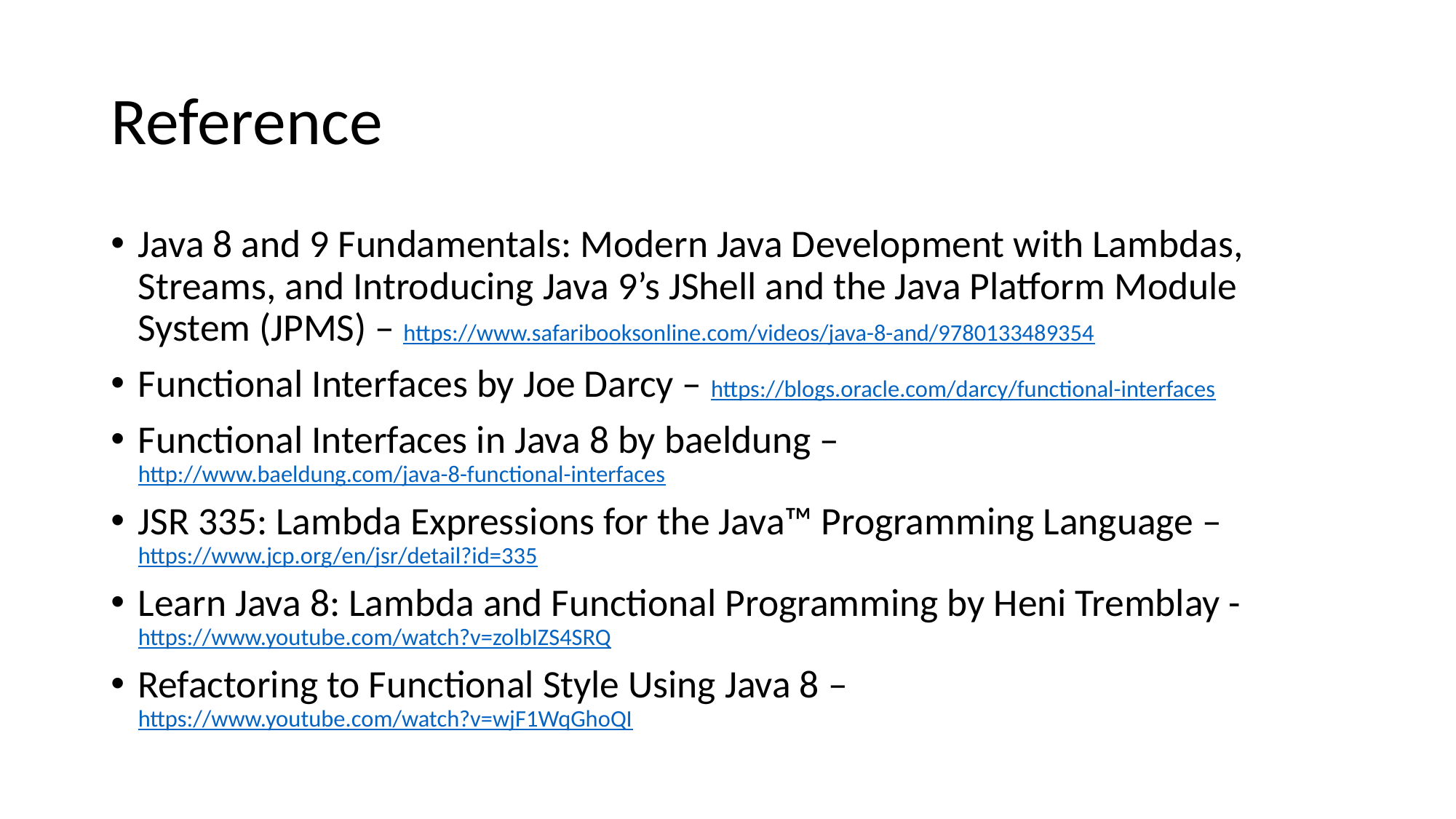

# Reference
Java 8 and 9 Fundamentals: Modern Java Development with Lambdas, Streams, and Introducing Java 9’s JShell and the Java Platform Module System (JPMS) – https://www.safaribooksonline.com/videos/java-8-and/9780133489354
Functional Interfaces by Joe Darcy – https://blogs.oracle.com/darcy/functional-interfaces
Functional Interfaces in Java 8 by baeldung –http://www.baeldung.com/java-8-functional-interfaces
JSR 335: Lambda Expressions for the Java™ Programming Language – https://www.jcp.org/en/jsr/detail?id=335
Learn Java 8: Lambda and Functional Programming by Heni Tremblay - https://www.youtube.com/watch?v=zolbIZS4SRQ
Refactoring to Functional Style Using Java 8 – https://www.youtube.com/watch?v=wjF1WqGhoQI